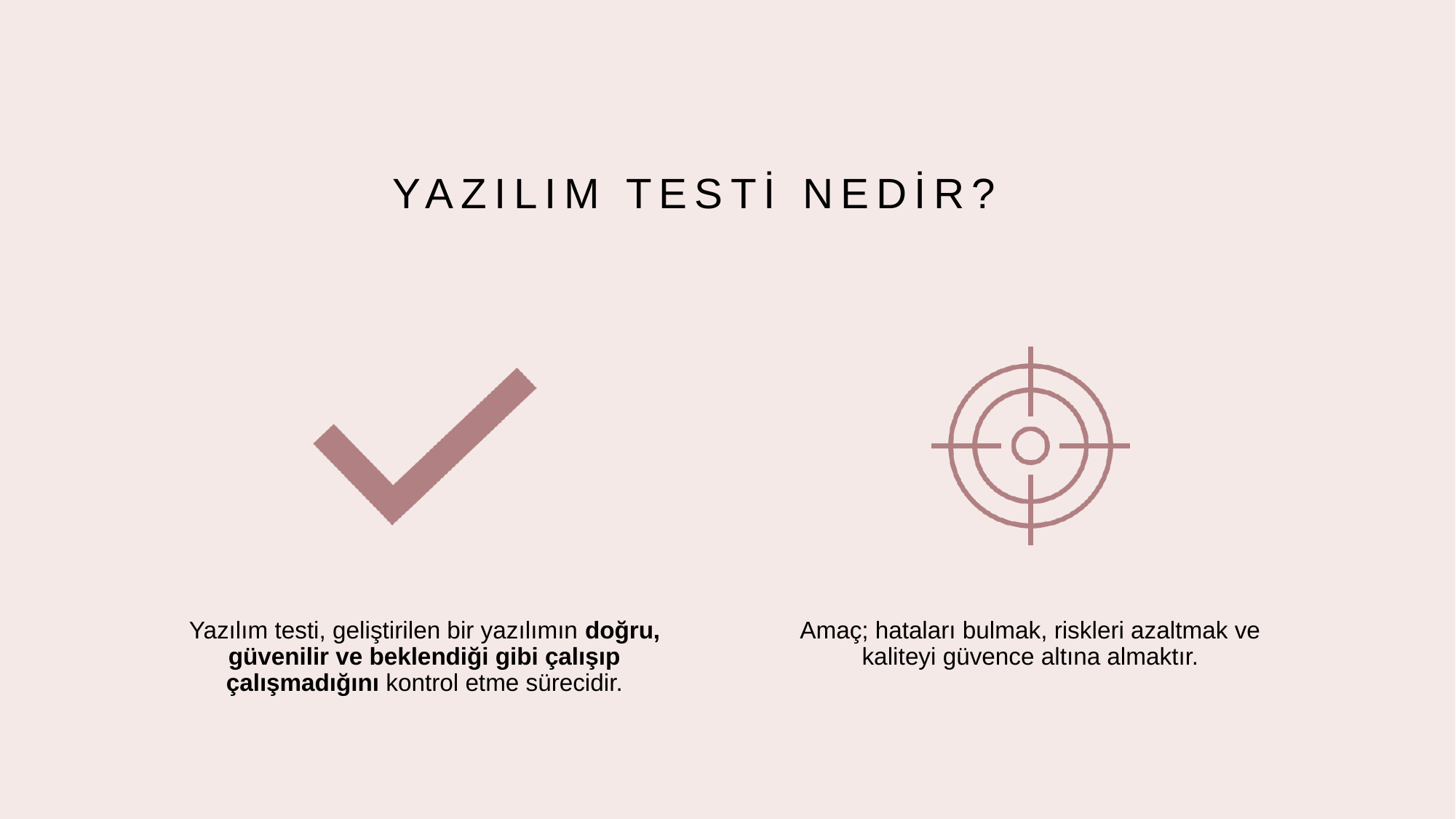

# YAZILIM TESTİ NEDİR?
Yazılım testi, geliştirilen bir yazılımın doğru, güvenilir ve beklendiği gibi çalışıp çalışmadığını kontrol etme sürecidir.
Amaç; hataları bulmak, riskleri azaltmak ve kaliteyi güvence altına almaktır.